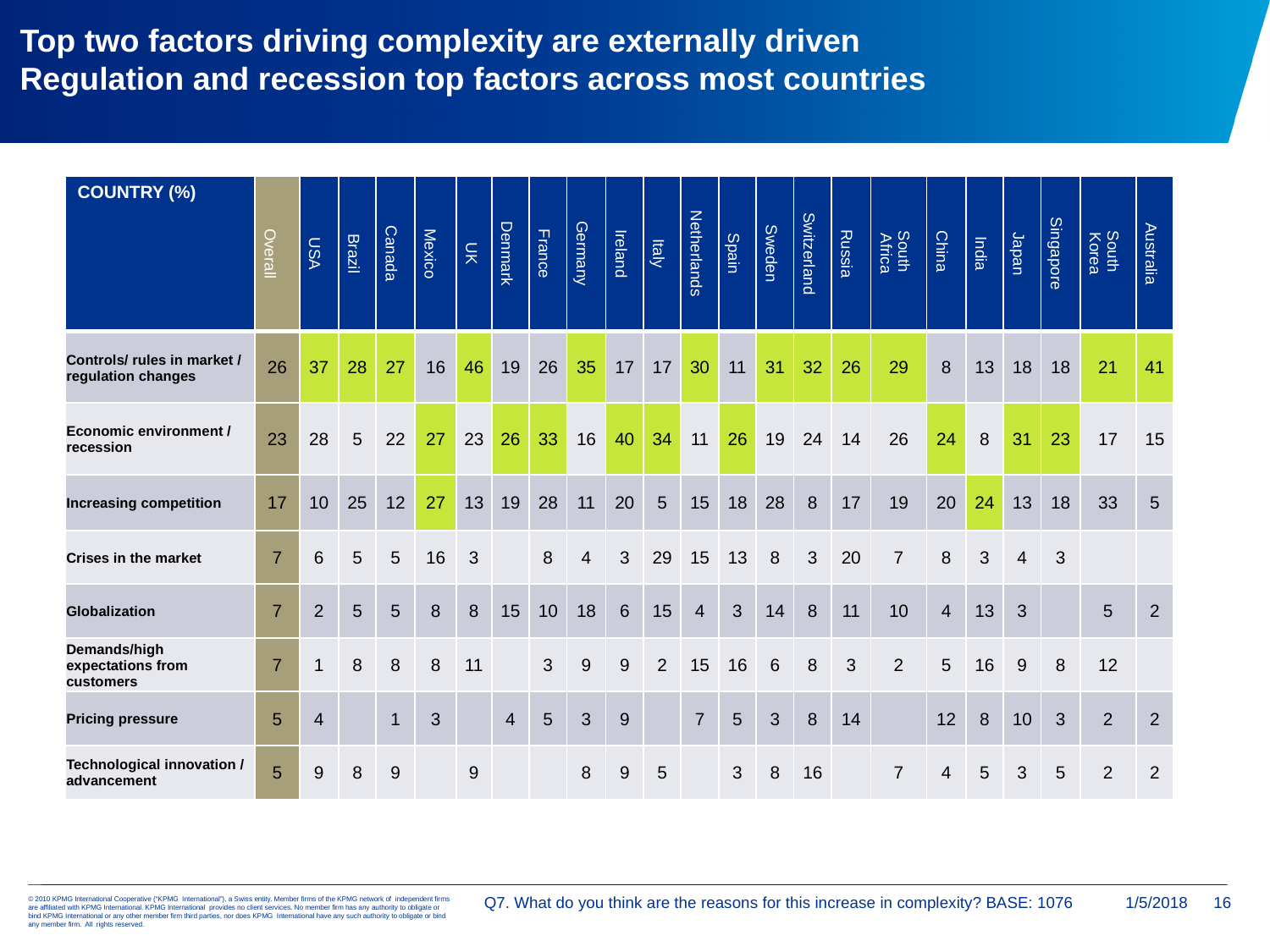

Top two factors driving complexity are externally driven
Regulation and recession top factors across most countries
| COUNTRY (%) | Overall | USA | Brazil | Canada | Mexico | UK | Denmark | France | Germany | Ireland | Italy | Netherlands | Spain | Sweden | Switzerland | Russia | South Africa | China | India | Japan | Singapore | South Korea | Australia |
| --- | --- | --- | --- | --- | --- | --- | --- | --- | --- | --- | --- | --- | --- | --- | --- | --- | --- | --- | --- | --- | --- | --- | --- |
| Controls/ rules in market / regulation changes | 26 | 37 | 28 | 27 | 16 | 46 | 19 | 26 | 35 | 17 | 17 | 30 | 11 | 31 | 32 | 26 | 29 | 8 | 13 | 18 | 18 | 21 | 41 |
| Economic environment / recession | 23 | 28 | 5 | 22 | 27 | 23 | 26 | 33 | 16 | 40 | 34 | 11 | 26 | 19 | 24 | 14 | 26 | 24 | 8 | 31 | 23 | 17 | 15 |
| Increasing competition | 17 | 10 | 25 | 12 | 27 | 13 | 19 | 28 | 11 | 20 | 5 | 15 | 18 | 28 | 8 | 17 | 19 | 20 | 24 | 13 | 18 | 33 | 5 |
| Crises in the market | 7 | 6 | 5 | 5 | 16 | 3 |  | 8 | 4 | 3 | 29 | 15 | 13 | 8 | 3 | 20 | 7 | 8 | 3 | 4 | 3 |  |  |
| Globalization | 7 | 2 | 5 | 5 | 8 | 8 | 15 | 10 | 18 | 6 | 15 | 4 | 3 | 14 | 8 | 11 | 10 | 4 | 13 | 3 |  | 5 | 2 |
| Demands/high expectations from customers | 7 | 1 | 8 | 8 | 8 | 11 |  | 3 | 9 | 9 | 2 | 15 | 16 | 6 | 8 | 3 | 2 | 5 | 16 | 9 | 8 | 12 |  |
| Pricing pressure | 5 | 4 |  | 1 | 3 |  | 4 | 5 | 3 | 9 |  | 7 | 5 | 3 | 8 | 14 |  | 12 | 8 | 10 | 3 | 2 | 2 |
| Technological innovation / advancement | 5 | 9 | 8 | 9 |  | 9 |  |  | 8 | 9 | 5 |  | 3 | 8 | 16 |  | 7 | 4 | 5 | 3 | 5 | 2 | 2 |
Q7. What do you think are the reasons for this increase in complexity? BASE: 1076
1/5/2018
16